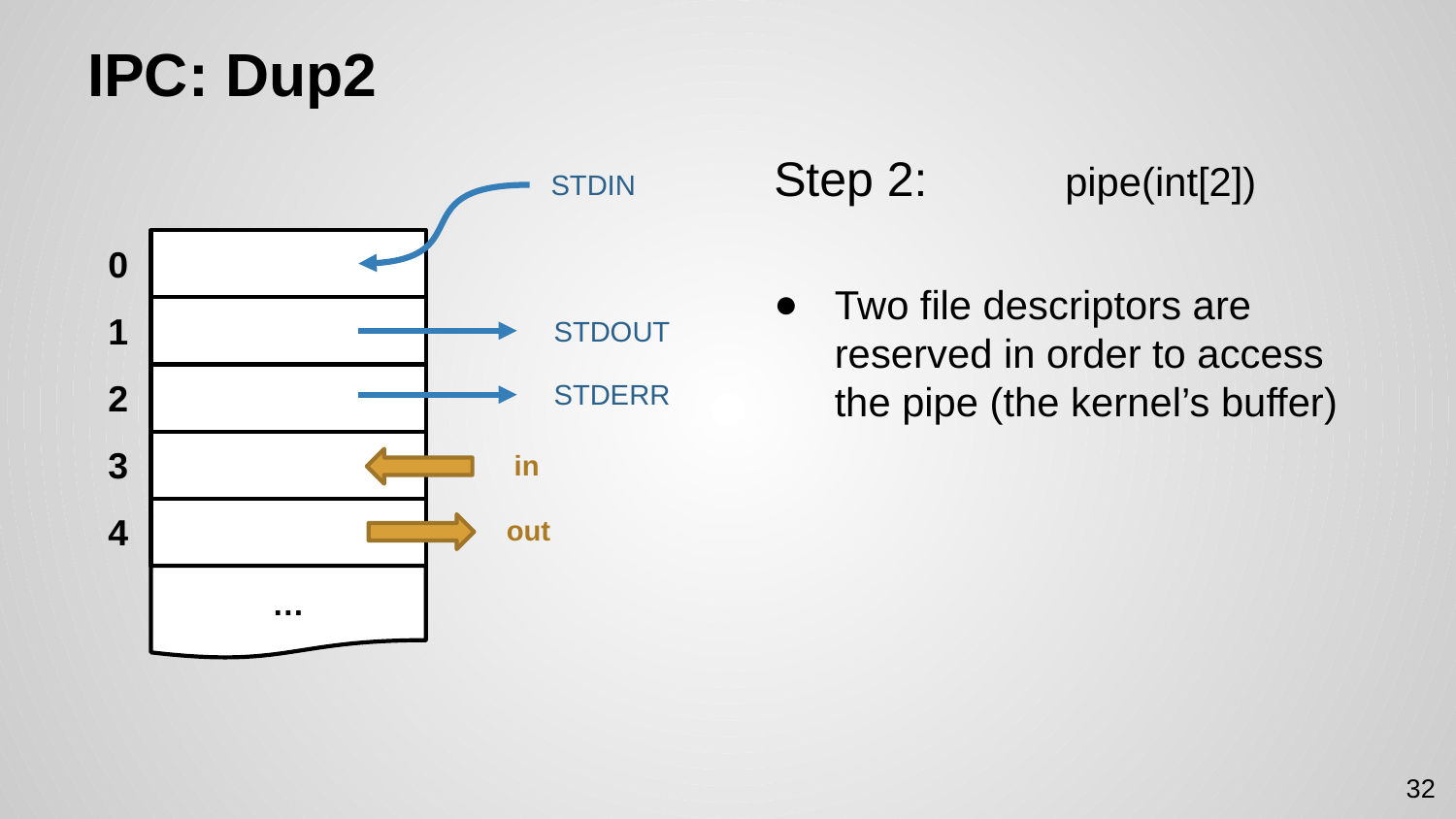

# IPC: Dup2
Step 2:	pipe(int[2])

Two file descriptors are reserved in order to access the pipe (the kernel’s buffer)
STDIN

…
0
1
STDOUT
2
STDERR
3
in

4
out

32